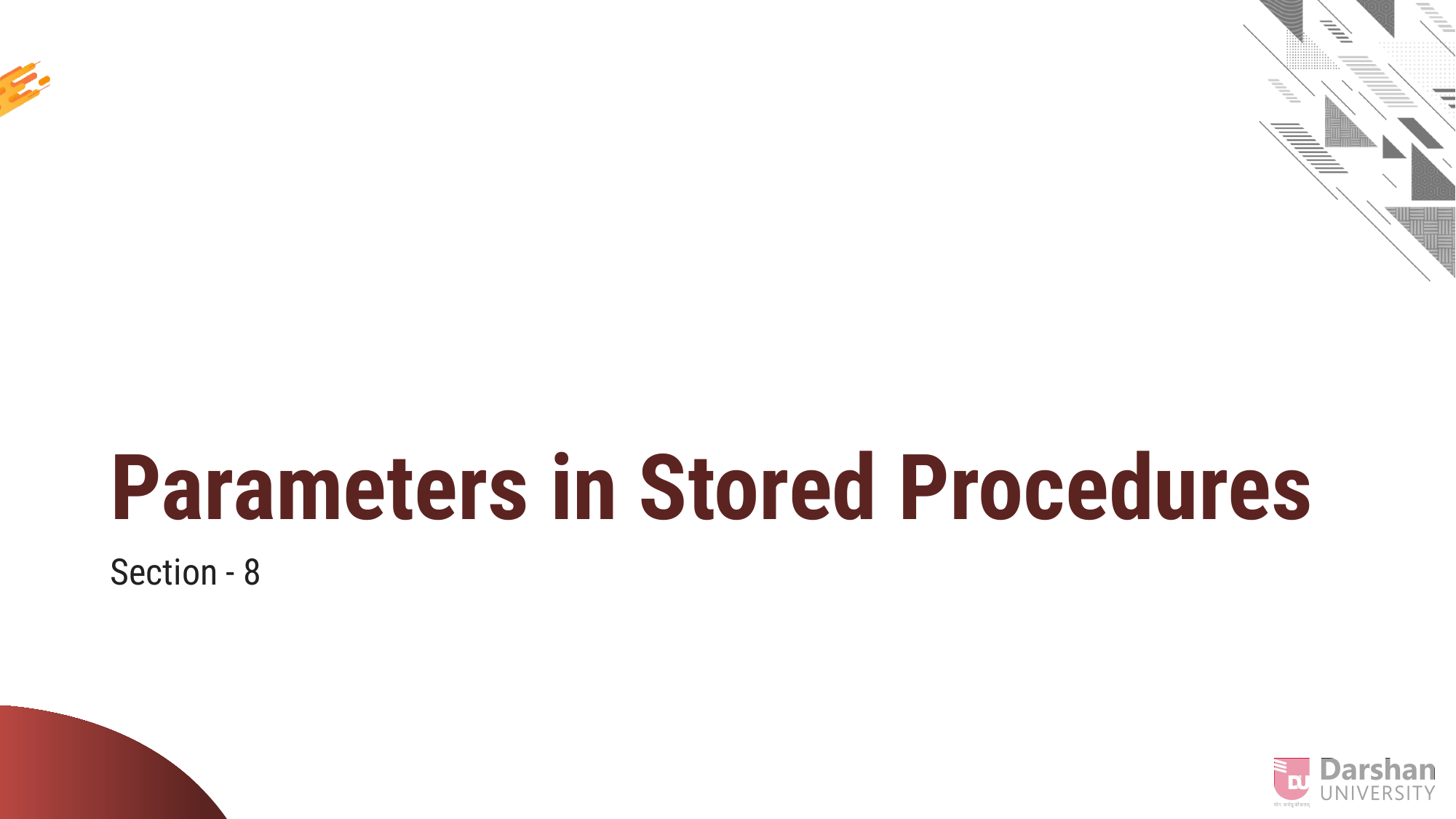

# Parameters in Stored Procedures
Section - 8